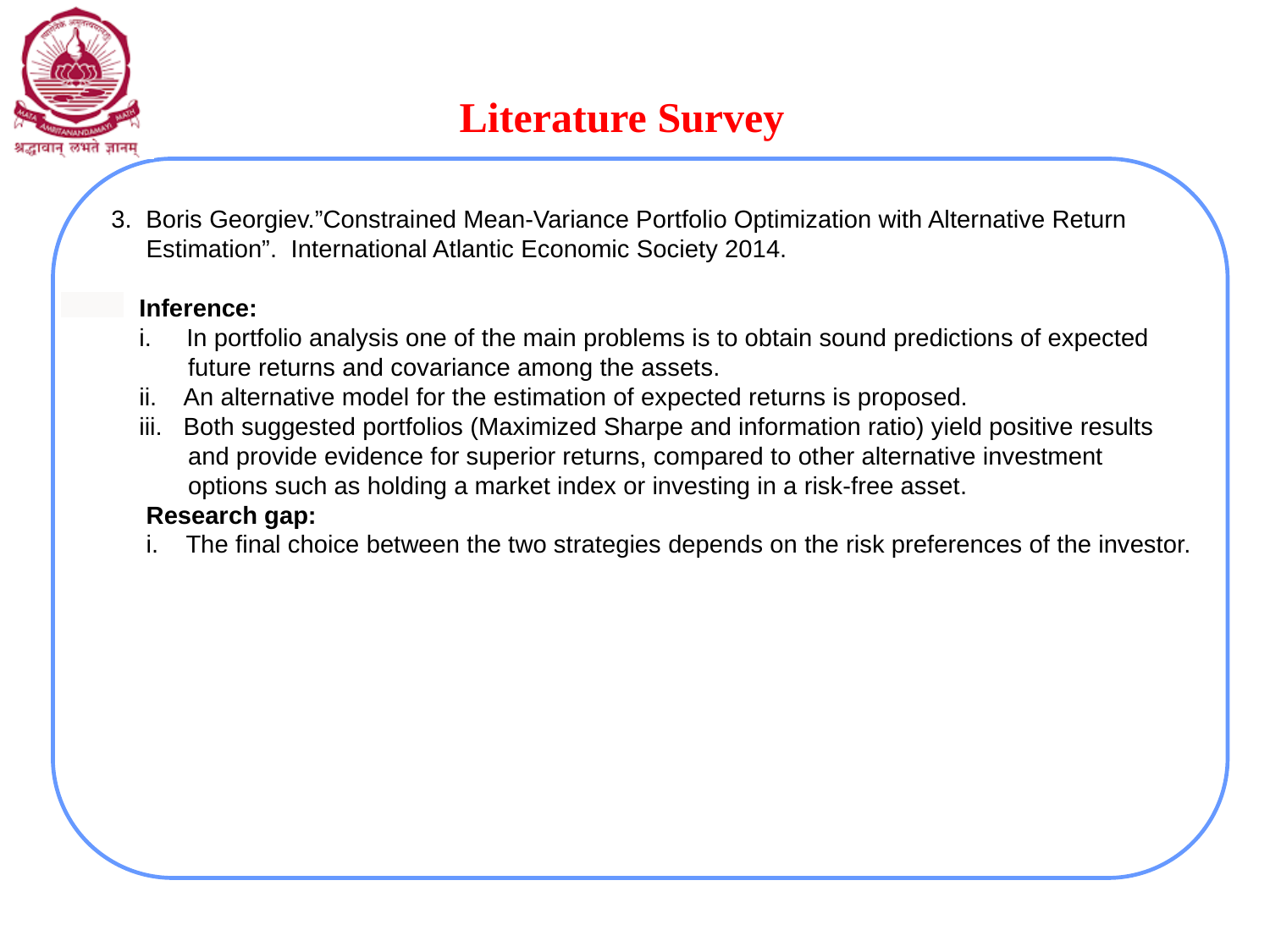

# Literature Survey

3.  Boris Georgiev.”Constrained Mean-Variance Portfolio Optimization with Alternative Return
     Estimation”.  International Atlantic Economic Society 2014.

    Inference:
    i.     In portfolio analysis one of the main problems is to obtain sound predictions of expected
           future returns and covariance among the assets.
    ii.    An alternative model for the estimation of expected returns is proposed.
    iii.   Both suggested portfolios (Maximized Sharpe and information ratio) yield positive results
           and provide evidence for superior returns, compared to other alternative investment
           options such as holding a market index or investing in a risk-free asset.
     Research gap:
     i.    The final choice between the two strategies depends on the risk preferences of the investor.